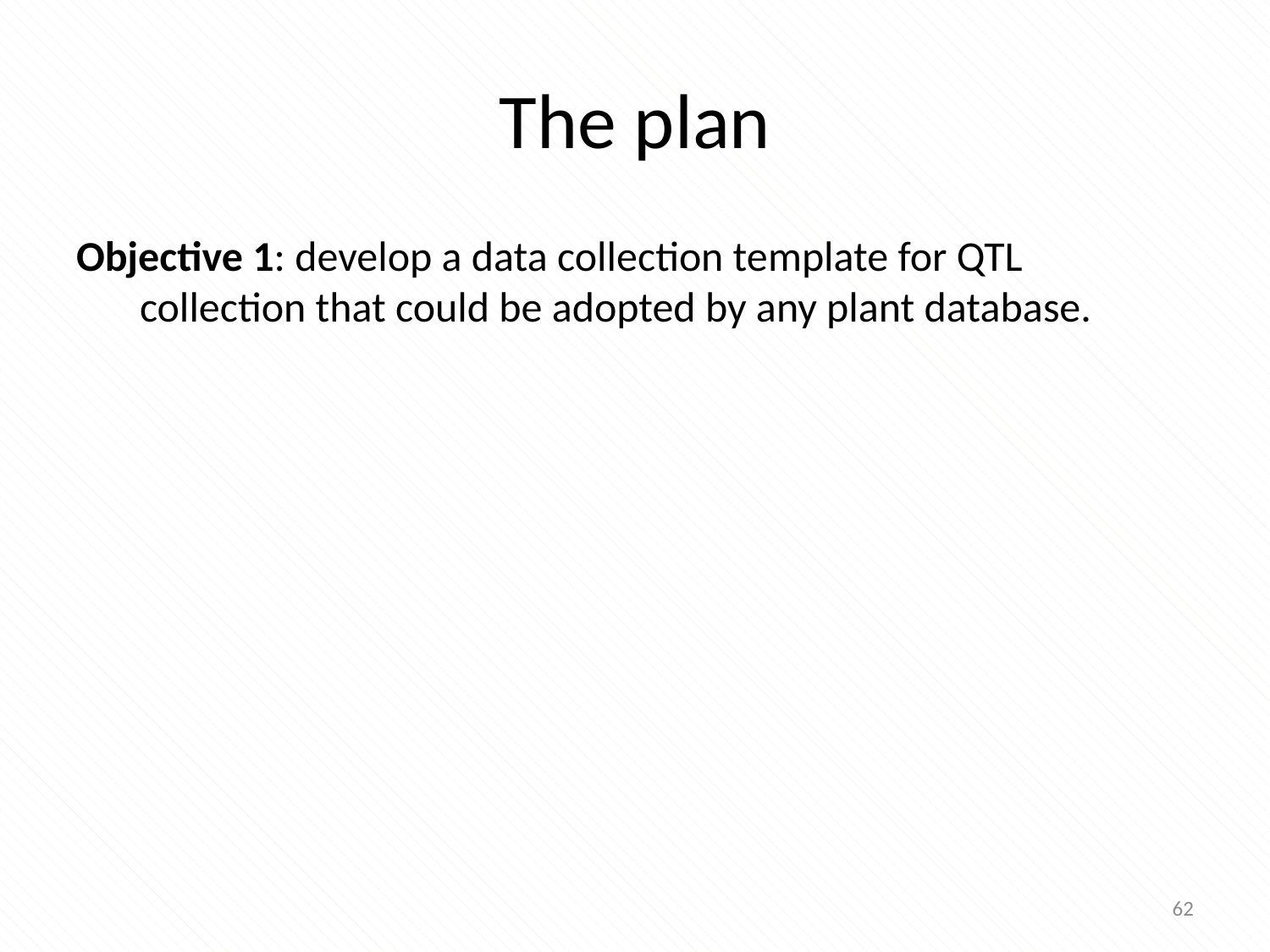

# The plan
Objective 1: develop a data collection template for QTL collection that could be adopted by any plant database.

62